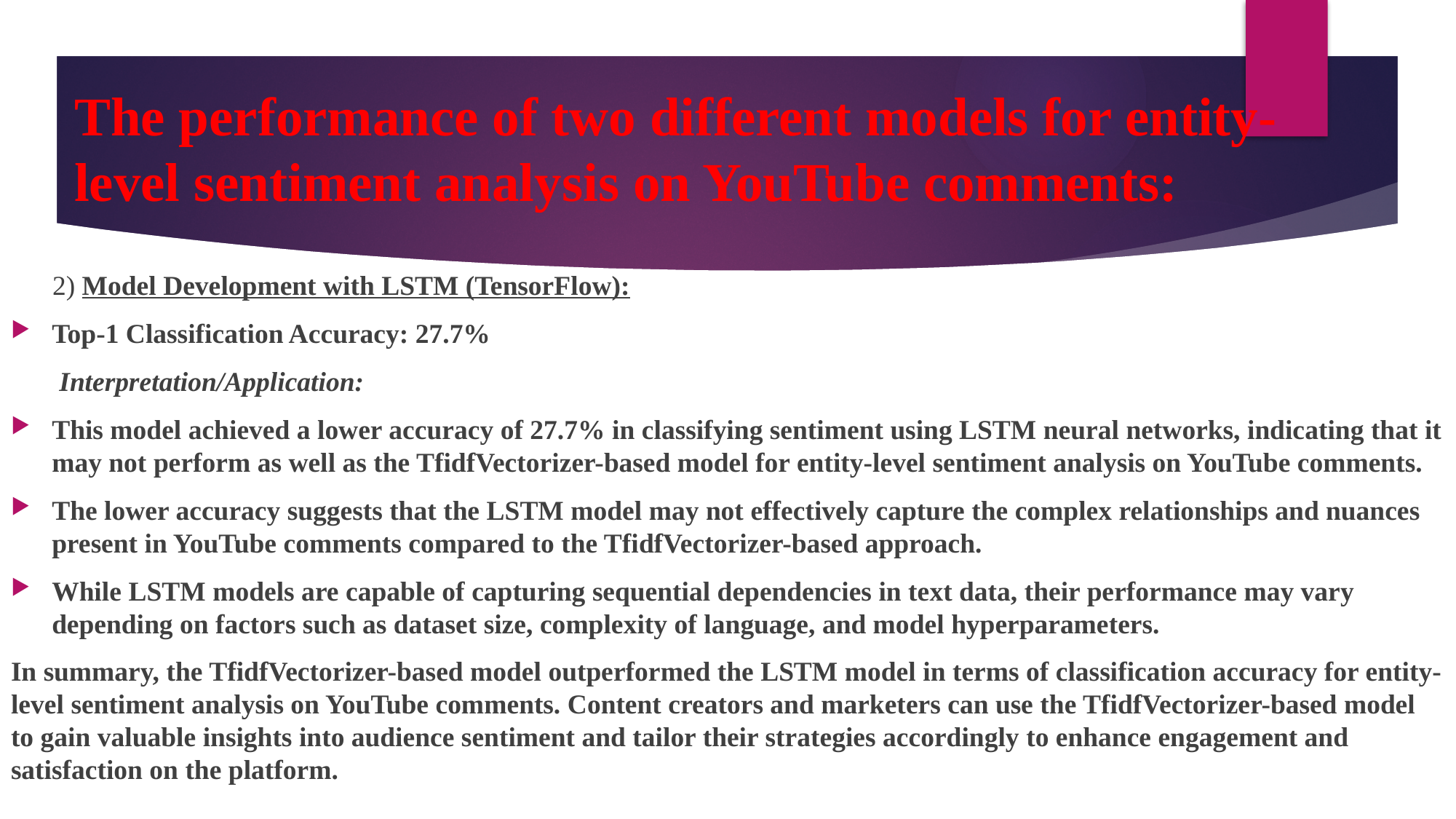

# The performance of two different models for entity-level sentiment analysis on YouTube comments:
      2) Model Development with LSTM (TensorFlow):
Top-1 Classification Accuracy: 27.7%
       Interpretation/Application:
This model achieved a lower accuracy of 27.7% in classifying sentiment using LSTM neural networks, indicating that it may not perform as well as the TfidfVectorizer-based model for entity-level sentiment analysis on YouTube comments.
The lower accuracy suggests that the LSTM model may not effectively capture the complex relationships and nuances present in YouTube comments compared to the TfidfVectorizer-based approach.
While LSTM models are capable of capturing sequential dependencies in text data, their performance may vary depending on factors such as dataset size, complexity of language, and model hyperparameters.
In summary, the TfidfVectorizer-based model outperformed the LSTM model in terms of classification accuracy for entity-level sentiment analysis on YouTube comments. Content creators and marketers can use the TfidfVectorizer-based model to gain valuable insights into audience sentiment and tailor their strategies accordingly to enhance engagement and satisfaction on the platform.